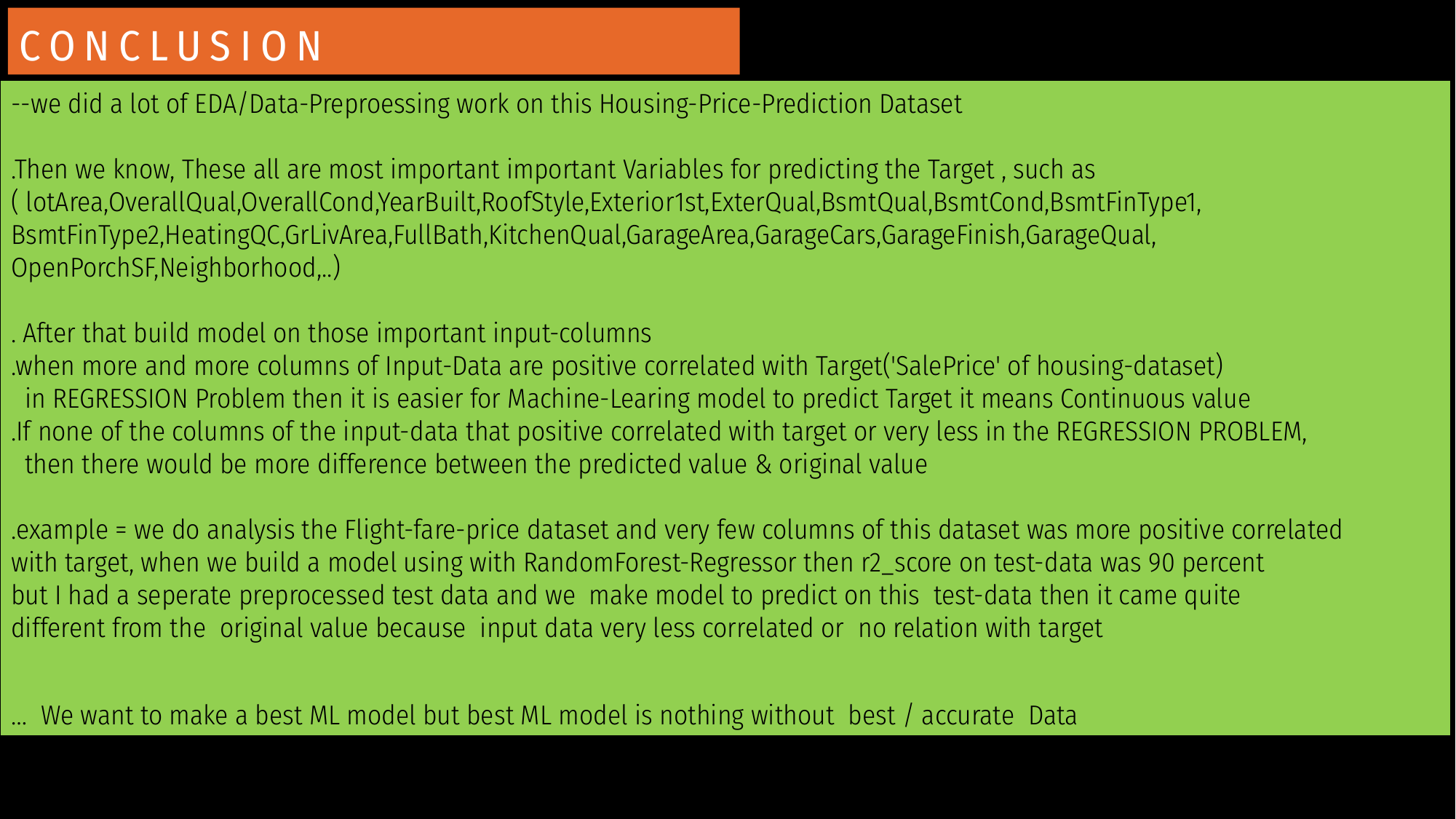

# conclusion
--we did a lot of EDA/Data-Preproessing work on this Housing-Price-Prediction Dataset

.Then we know, These all are most important important Variables for predicting the Target , such as
( lotArea,OverallQual,OverallCond,YearBuilt,RoofStyle,Exterior1st,ExterQual,BsmtQual,BsmtCond,BsmtFinType1,
BsmtFinType2,HeatingQC,GrLivArea,FullBath,KitchenQual,GarageArea,GarageCars,GarageFinish,GarageQual,
OpenPorchSF,Neighborhood,..)

. After that build model on those important input-columns
.when more and more columns of Input-Data are positive correlated with Target('SalePrice' of housing-dataset)
  in REGRESSION Problem then it is easier for Machine-Learing model to predict Target it means Continuous value
.If none of the columns of the input-data that positive correlated with target or very less in the REGRESSION PROBLEM,
  then there would be more difference between the predicted value & original value

.example = we do analysis the Flight-fare-price dataset and very few columns of this dataset was more positive correlated
with target, when we build a model using with RandomForest-Regressor then r2_score on test-data was 90 percent
but I had a seperate preprocessed test data and we  make model to predict on this  test-data then it came quite
different from the  original value because  input data very less correlated or  no relation with target

…  We want to make a best ML model but best ML model is nothing without  best / accurate  Data